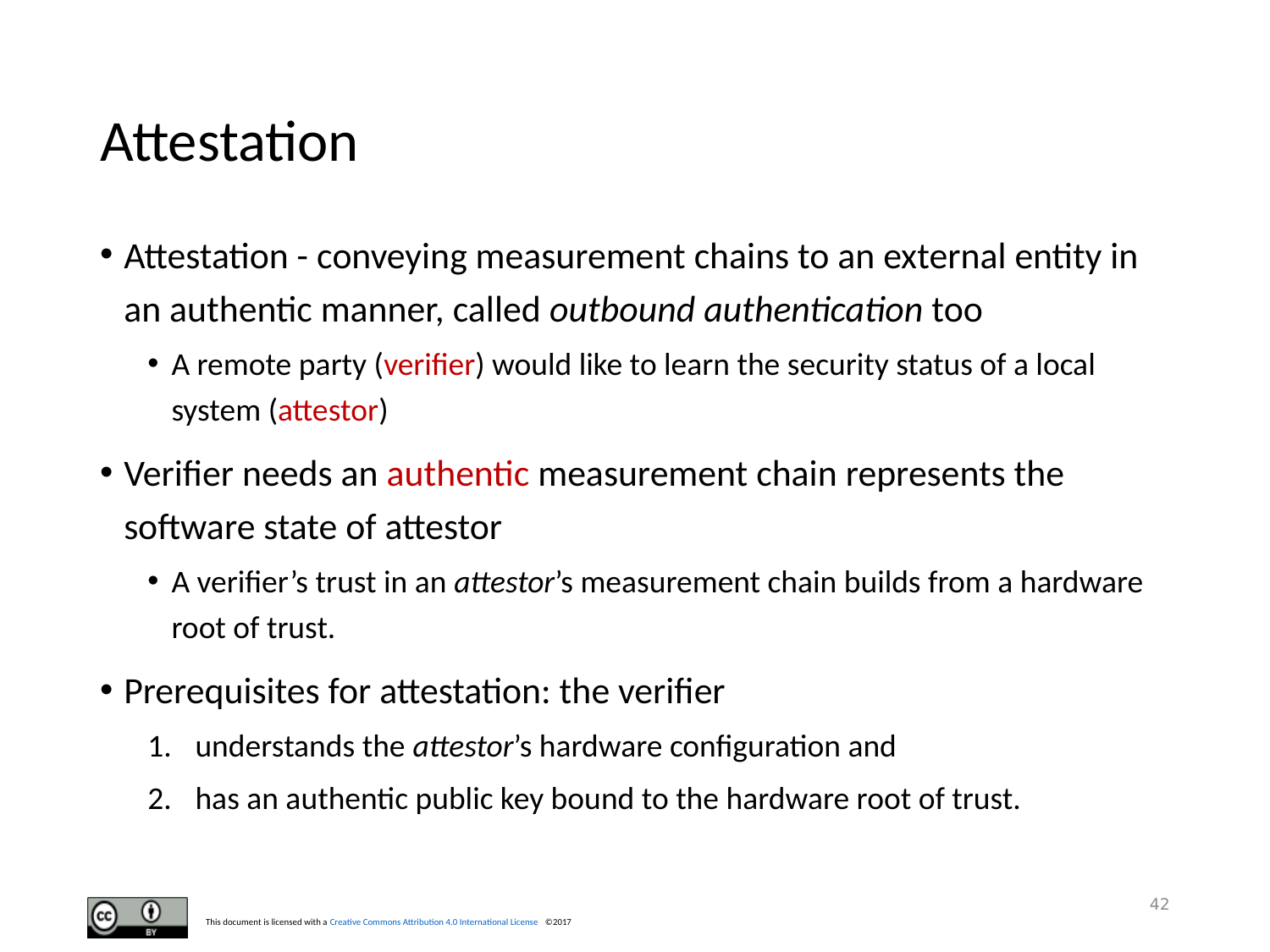

# Attestation
Attestation - conveying measurement chains to an external entity in an authentic manner, called outbound authentication too
A remote party (verifier) would like to learn the security status of a local system (attestor)
Verifier needs an authentic measurement chain represents the software state of attestor
A verifier’s trust in an attestor’s measurement chain builds from a hardware root of trust.
Prerequisites for attestation: the verifier
understands the attestor’s hardware configuration and
has an authentic public key bound to the hardware root of trust.

42